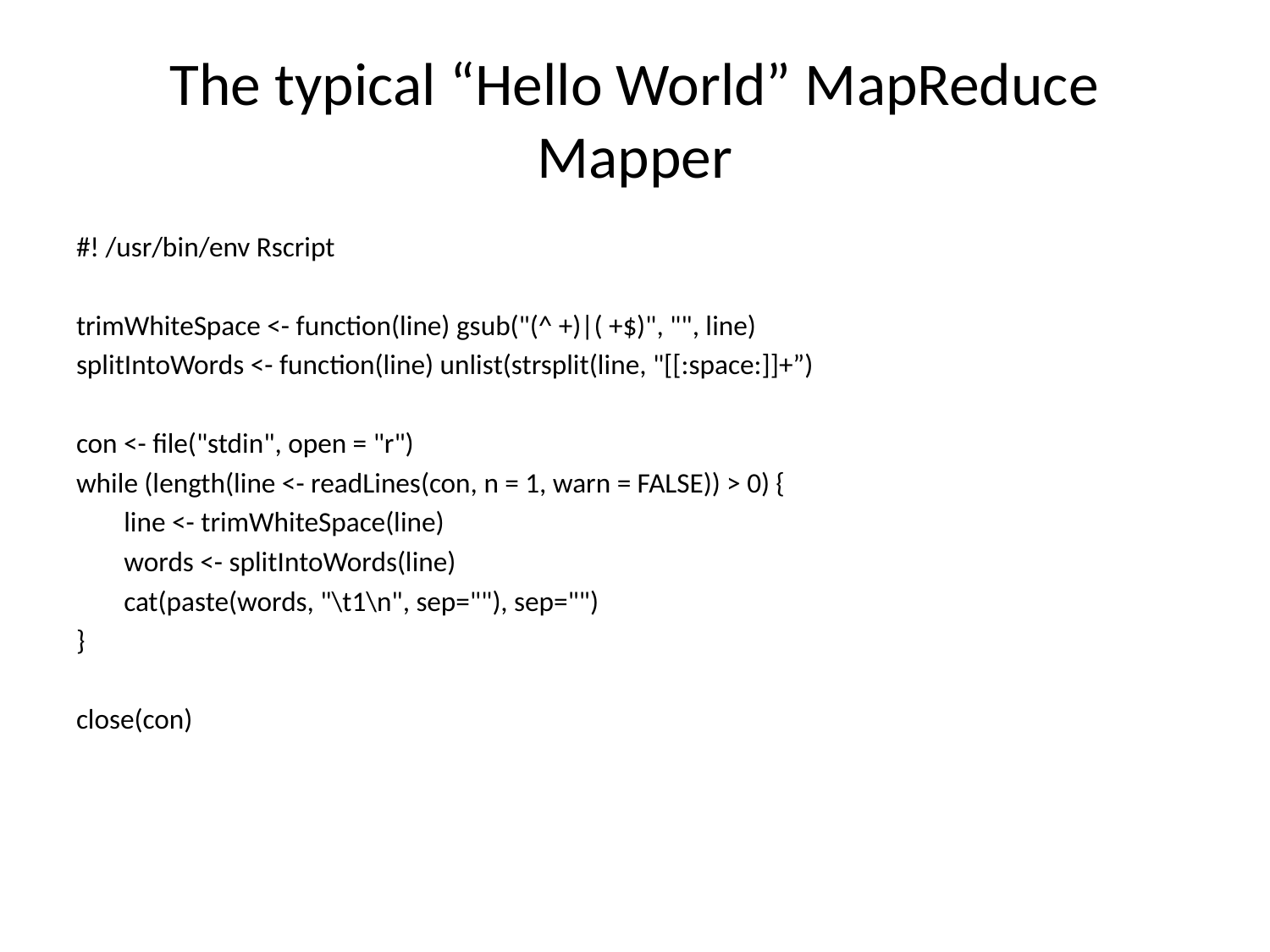

# The typical “Hello World” MapReduce Mapper
#! /usr/bin/env Rscript

trimWhiteSpace <- function(line) gsub("(^ +)|( +$)", "", line)
splitIntoWords <- function(line) unlist(strsplit(line, "[[:space:]]+”)

con <- file("stdin", open = "r")
while (length(line <- readLines(con, n = 1, warn = FALSE)) > 0) {
	line <- trimWhiteSpace(line)
	words <- splitIntoWords(line)
	cat(paste(words, "\t1\n", sep=""), sep="")
}

close(con)